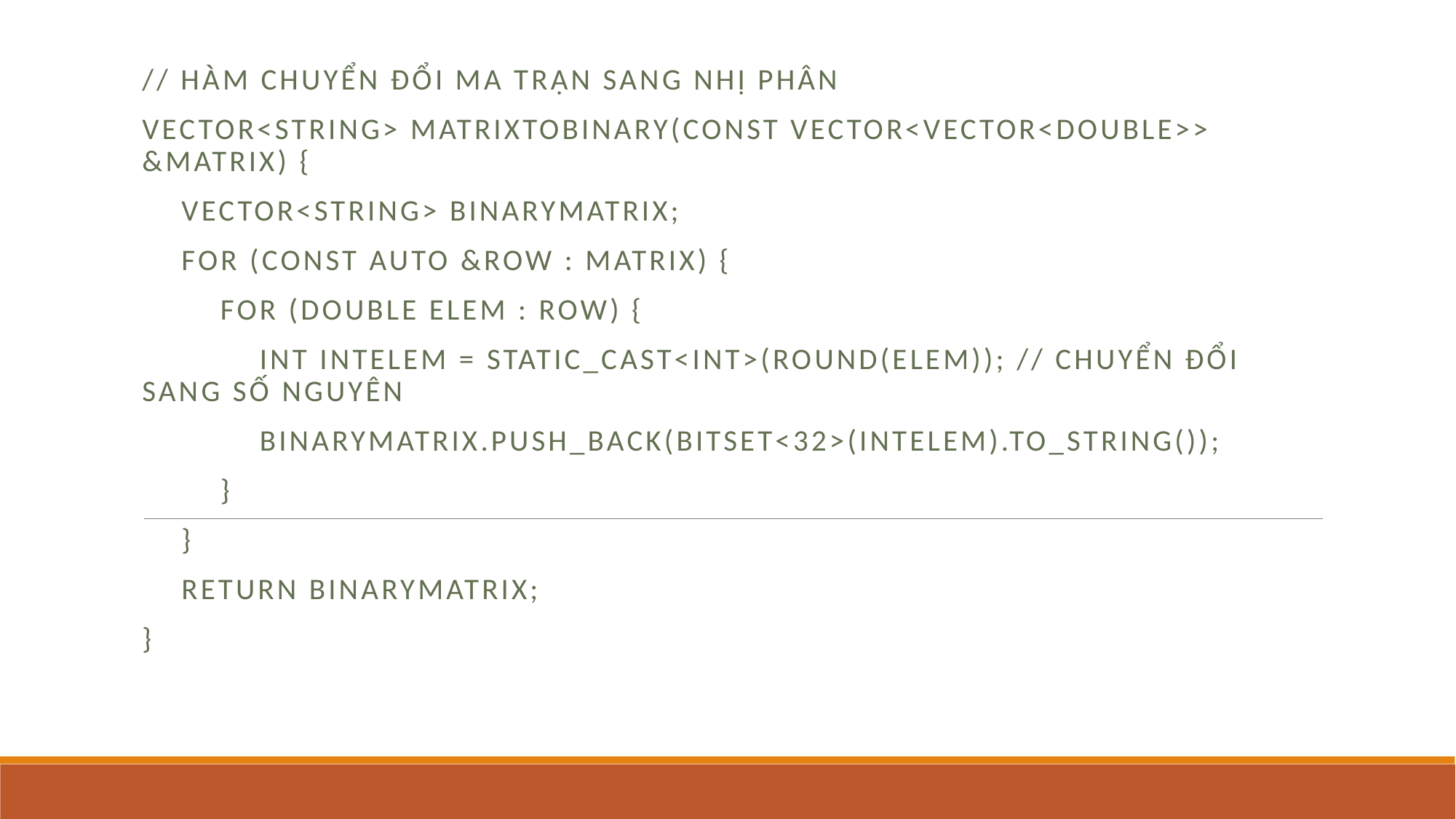

// Hàm chuyển đổi ma trận sang nhị phân
vector<string> matrixToBinary(const vector<vector<double>> &matrix) {
    vector<string> binaryMatrix;
    for (const auto &row : matrix) {
        for (double elem : row) {
            int intElem = static_cast<int>(round(elem)); // Chuyển đổi sang số nguyên
            binaryMatrix.push_back(bitset<32>(intElem).to_string());
        }
    }
    return binaryMatrix;
}